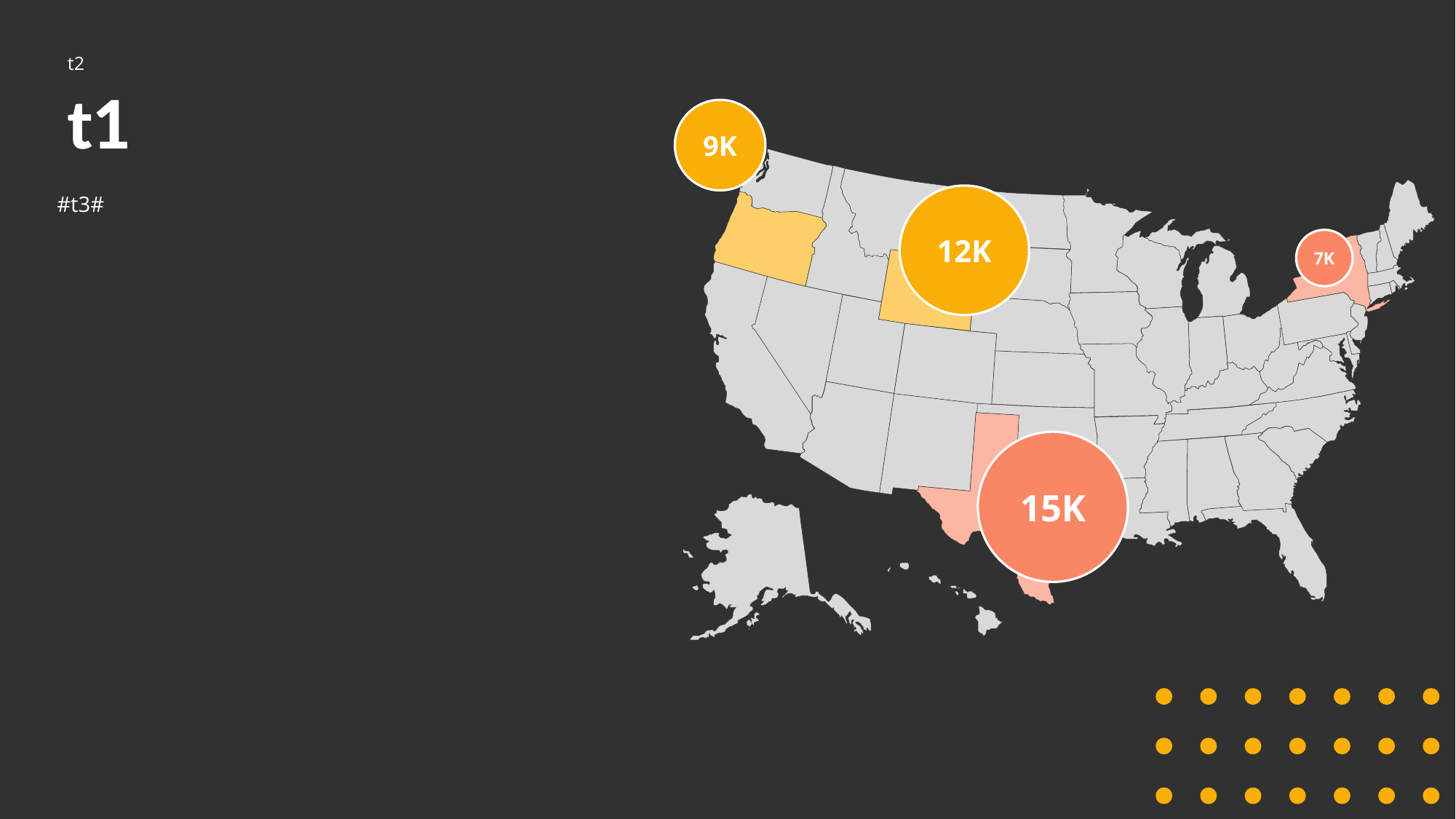

t2
# t1

9K

#t3#

12K
7K

15K